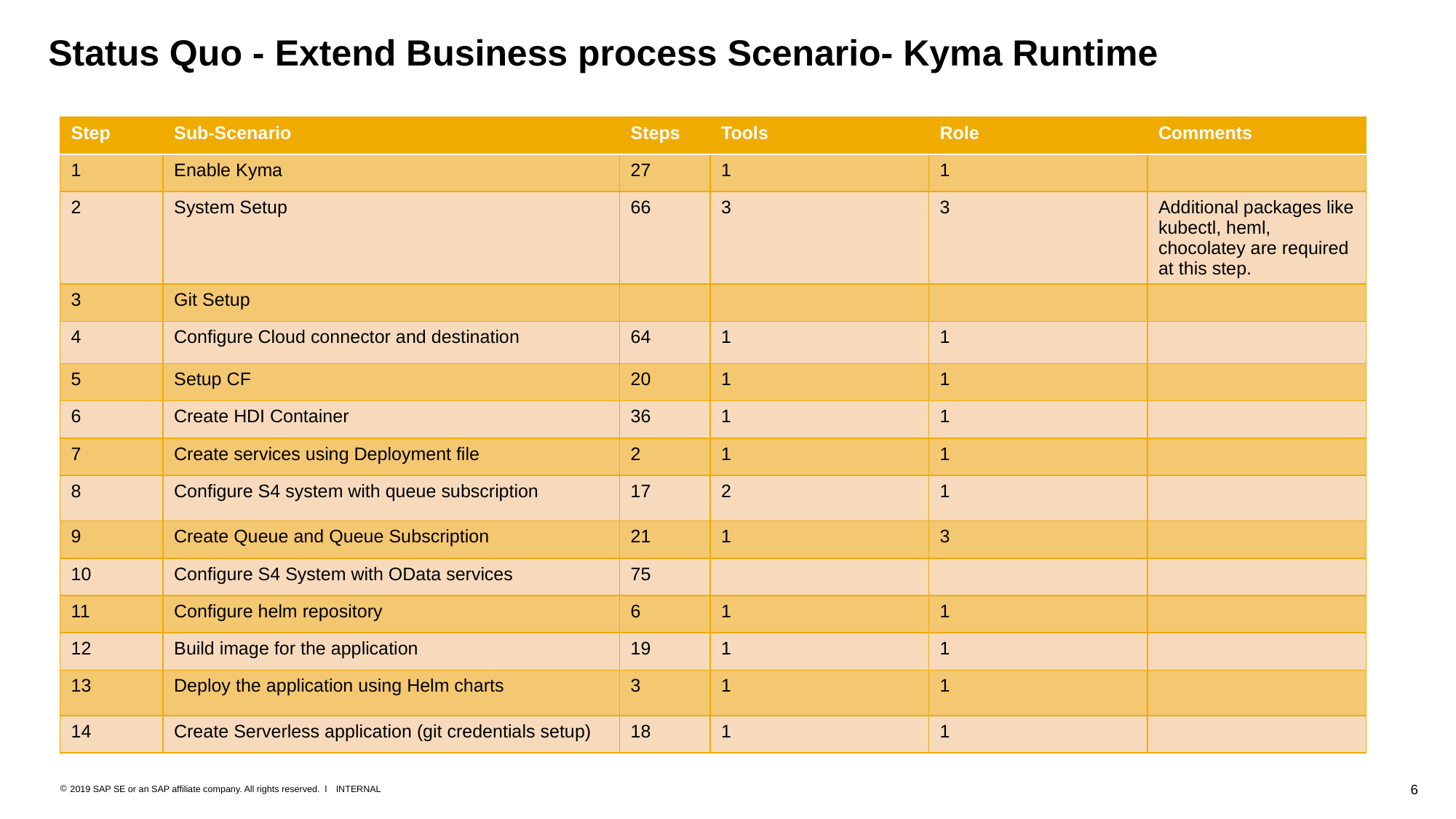

# Status Quo - Extend Business process Scenario- Kyma Runtime
| Step | Sub-Scenario | Steps | Tools | Role | Comments |
| --- | --- | --- | --- | --- | --- |
| 1 | Enable Kyma | 27 | 1 | 1 |  |
| 2 | System Setup | 66 | 3 | 3 | Additional packages like kubectl, heml, chocolatey are required at this step. |
| 3 | Git Setup |  |  |  |  |
| 4 | Configure Cloud connector and destination | 64 | 1 | 1 |  |
| 5 | Setup CF | 20 | 1 | 1 |  |
| 6 | Create HDI Container | 36 | 1 | 1 |  |
| 7 | Create services using Deployment file | 2 | 1 | 1 |  |
| 8 | Configure S4 system with queue subscription | 17 | 2 | 1 |  |
| 9 | Create Queue and Queue Subscription | 21 | 1 | 3 |  |
| 10 | Configure S4 System with OData services | 75 |  |  |  |
| 11 | Configure helm repository | 6 | 1 | 1 |  |
| 12 | Build image for the application | 19 | 1 | 1 |  |
| 13 | Deploy the application using Helm charts | 3 | 1 | 1 |  |
| 14 | Create Serverless application (git credentials setup) | 18 | 1 | 1 |  |